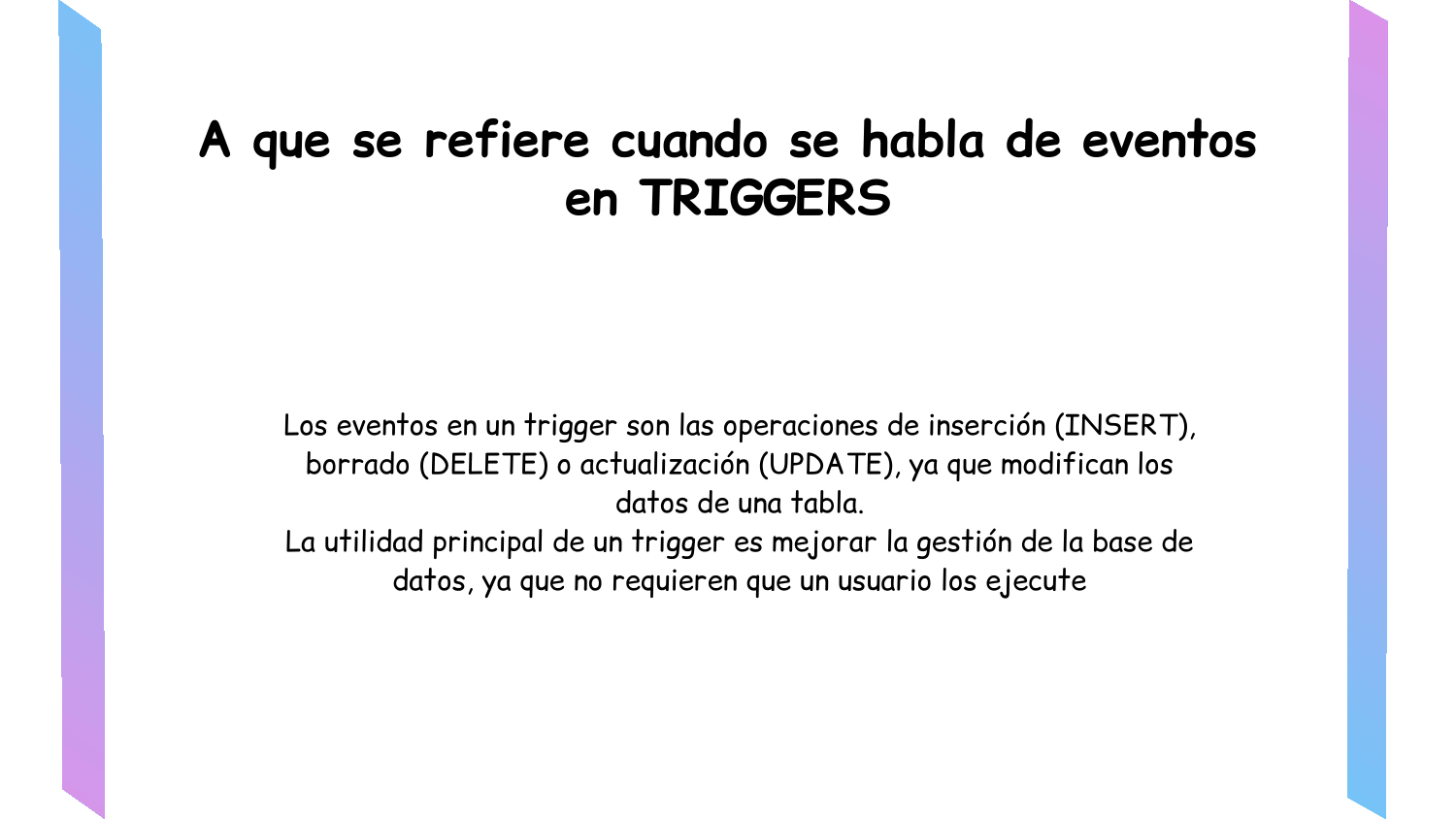

# A que se refiere cuando se habla de eventos en TRIGGERS

Los eventos en un trigger son las operaciones de inserción (INSERT), borrado (DELETE) o actualización (UPDATE), ya que modifican los datos de una tabla.
La utilidad principal de un trigger es mejorar la gestión de la base de datos, ya que no requieren que un usuario los ejecute